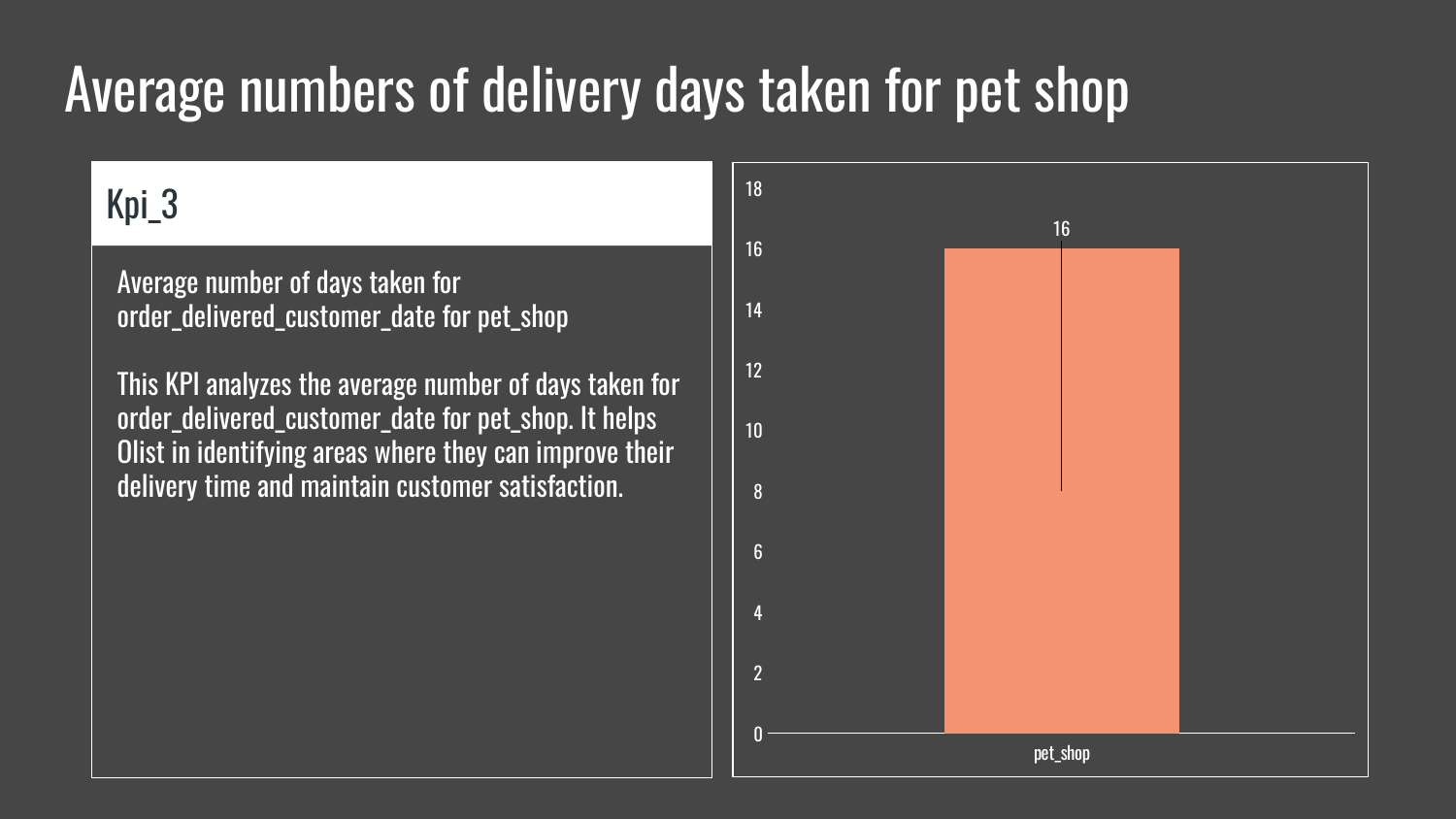

# Average numbers of delivery days taken for pet shop

### Chart

| Category | Total |
|---|---|
| pet_shop | 16.002079002079004 |
Kpi_3

Average number of days taken for order_delivered_customer_date for pet_shop
This KPI analyzes the average number of days taken for order_delivered_customer_date for pet_shop. It helps Olist in identifying areas where they can improve their delivery time and maintain customer satisfaction.